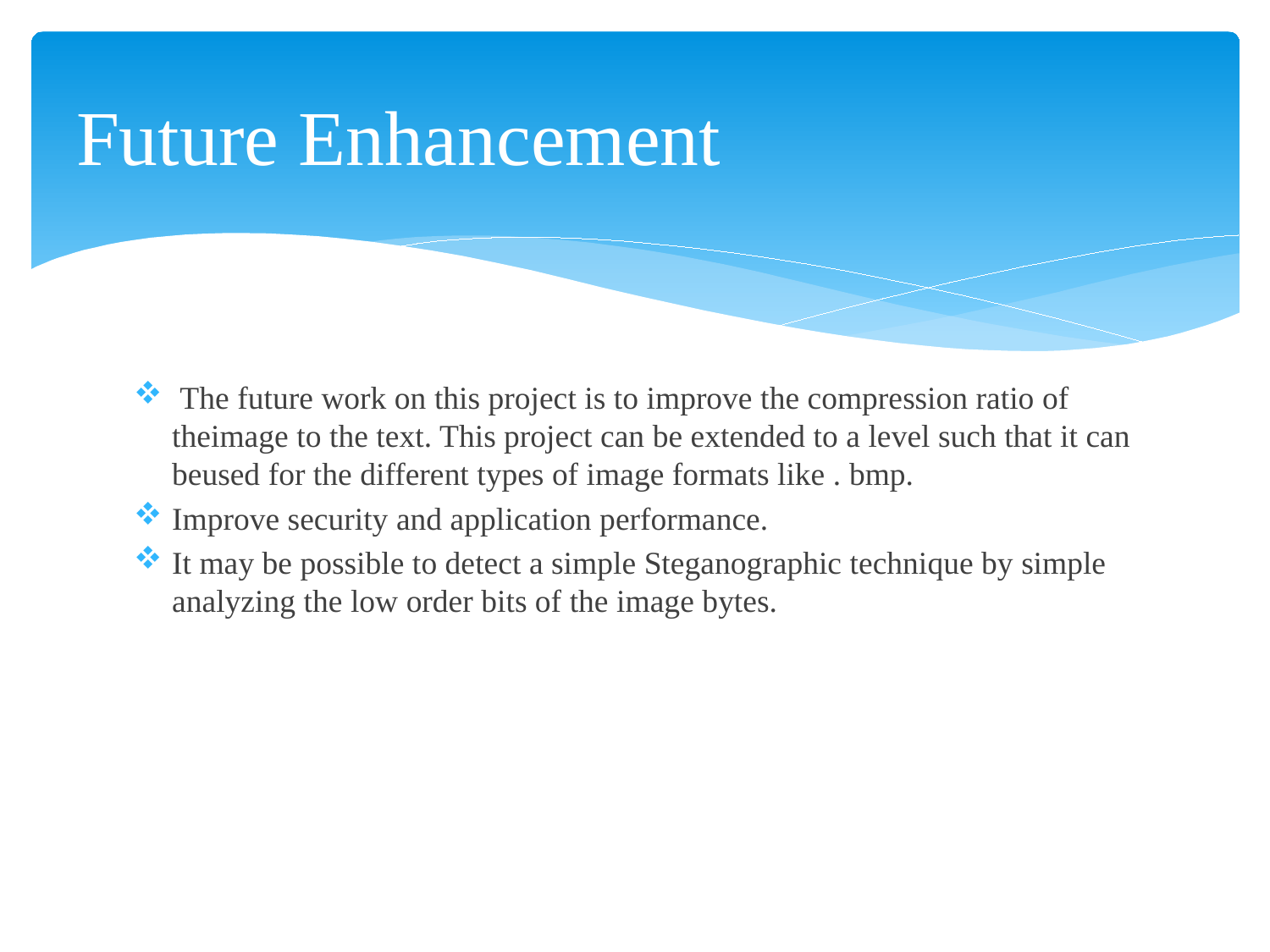

# Future Enhancement
 The future work on this project is to improve the compression ratio of theimage to the text. This project can be extended to a level such that it can beused for the different types of image formats like . bmp.
Improve security and application performance.
It may be possible to detect a simple Steganographic technique by simple analyzing the low order bits of the image bytes.